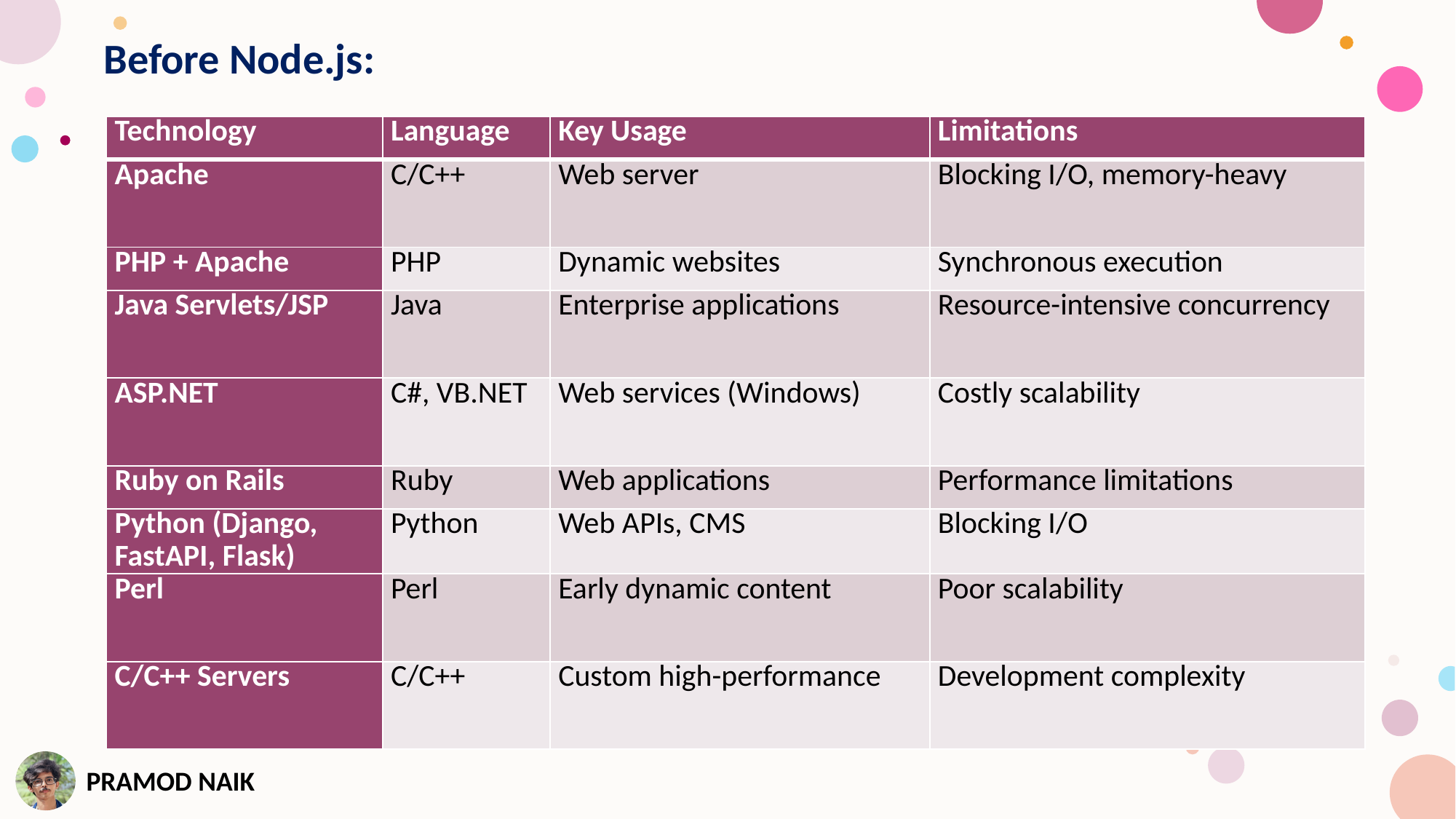

Before Node.js:

| Technology | Language | Key Usage | Limitations |
| --- | --- | --- | --- |
| Apache | C/C++ | Web server | Blocking I/O, memory-heavy |
| PHP + Apache | PHP | Dynamic websites | Synchronous execution |
| Java Servlets/JSP | Java | Enterprise applications | Resource-intensive concurrency |
| ASP.NET | C#, VB.NET | Web services (Windows) | Costly scalability |
| Ruby on Rails | Ruby | Web applications | Performance limitations |
| Python (Django, FastAPI, Flask) | Python | Web APIs, CMS | Blocking I/O |
| Perl | Perl | Early dynamic content | Poor scalability |
| C/C++ Servers | C/C++ | Custom high-performance | Development complexity |